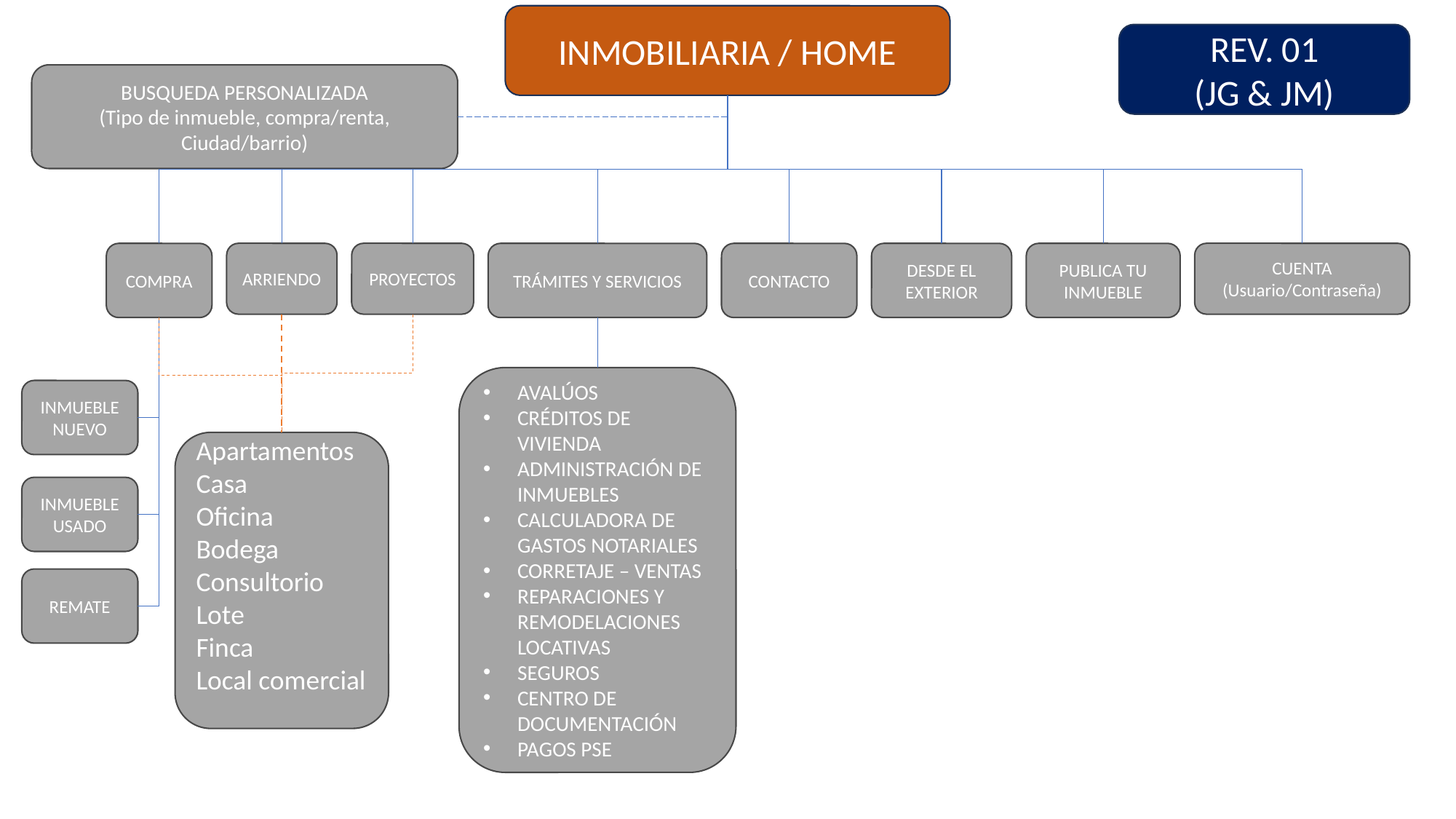

INMOBILIARIA / HOME
REV. 01
(JG & JM)

BUSQUEDA PERSONALIZADA
(Tipo de inmueble, compra/renta, Ciudad/barrio)

COMPRA
ARRIENDO
PROYECTOS
TRÁMITES Y SERVICIOS
CONTACTO
DESDE EL EXTERIOR
PUBLICA TU INMUEBLE
CUENTA
(Usuario/Contraseña)
AVALÚOS
CRÉDITOS DE VIVIENDA
ADMINISTRACIÓN DE INMUEBLES
CALCULADORA DE GASTOS NOTARIALES
CORRETAJE – VENTAS
REPARACIONES Y REMODELACIONES LOCATIVAS
SEGUROS
CENTRO DE DOCUMENTACIÓN
PAGOS PSE
INMUEBLE NUEVO
Apartamentos
Casa
Oficina
Bodega
Consultorio
Lote
Finca
Local comercial

INMUEBLE USADO
REMATE